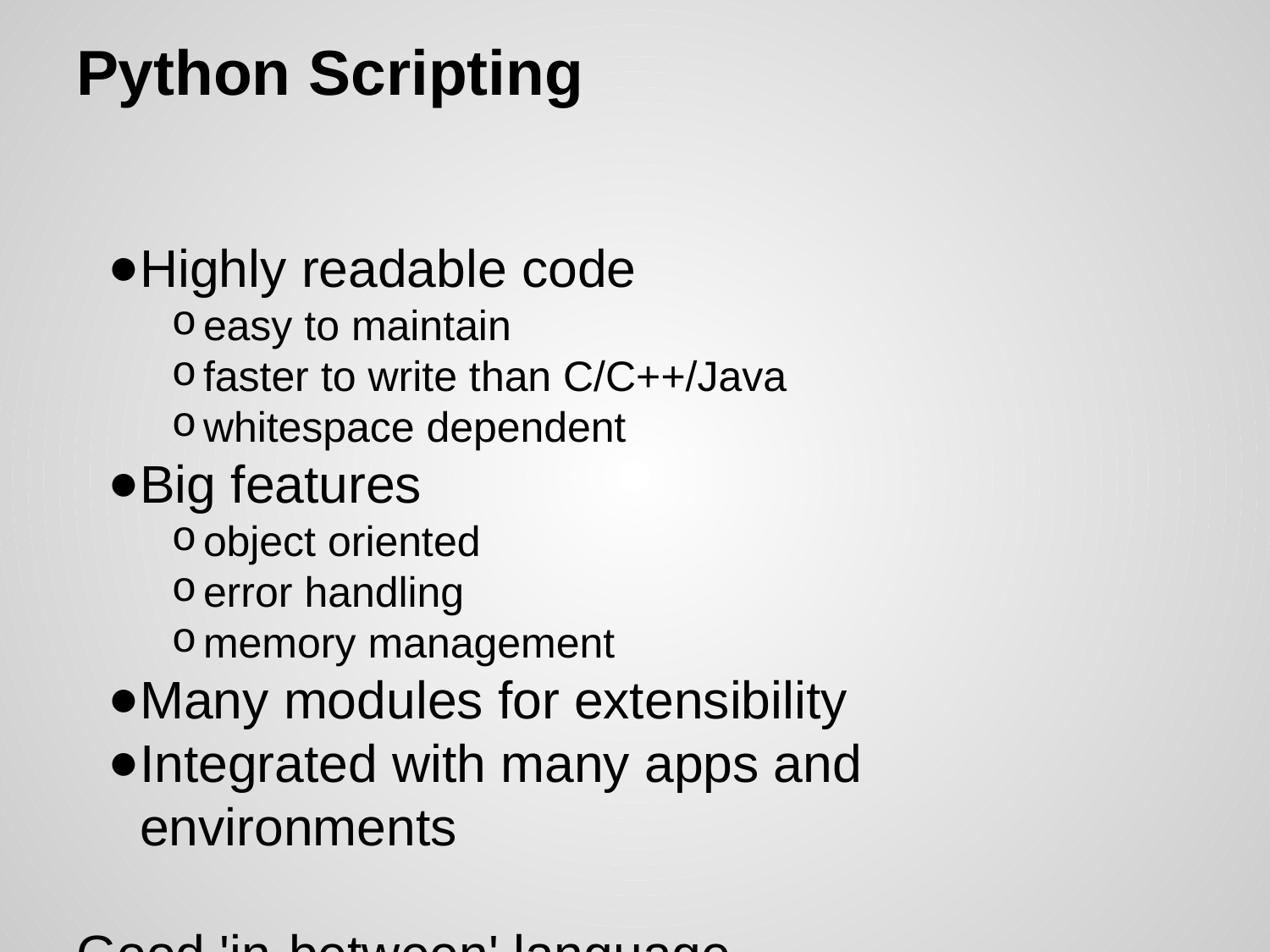

# Python Scripting
Highly readable code
easy to maintain
faster to write than C/C++/Java
whitespace dependent
Big features
object oriented
error handling
memory management
Many modules for extensibility
Integrated with many apps and environments

Good 'in-between' language